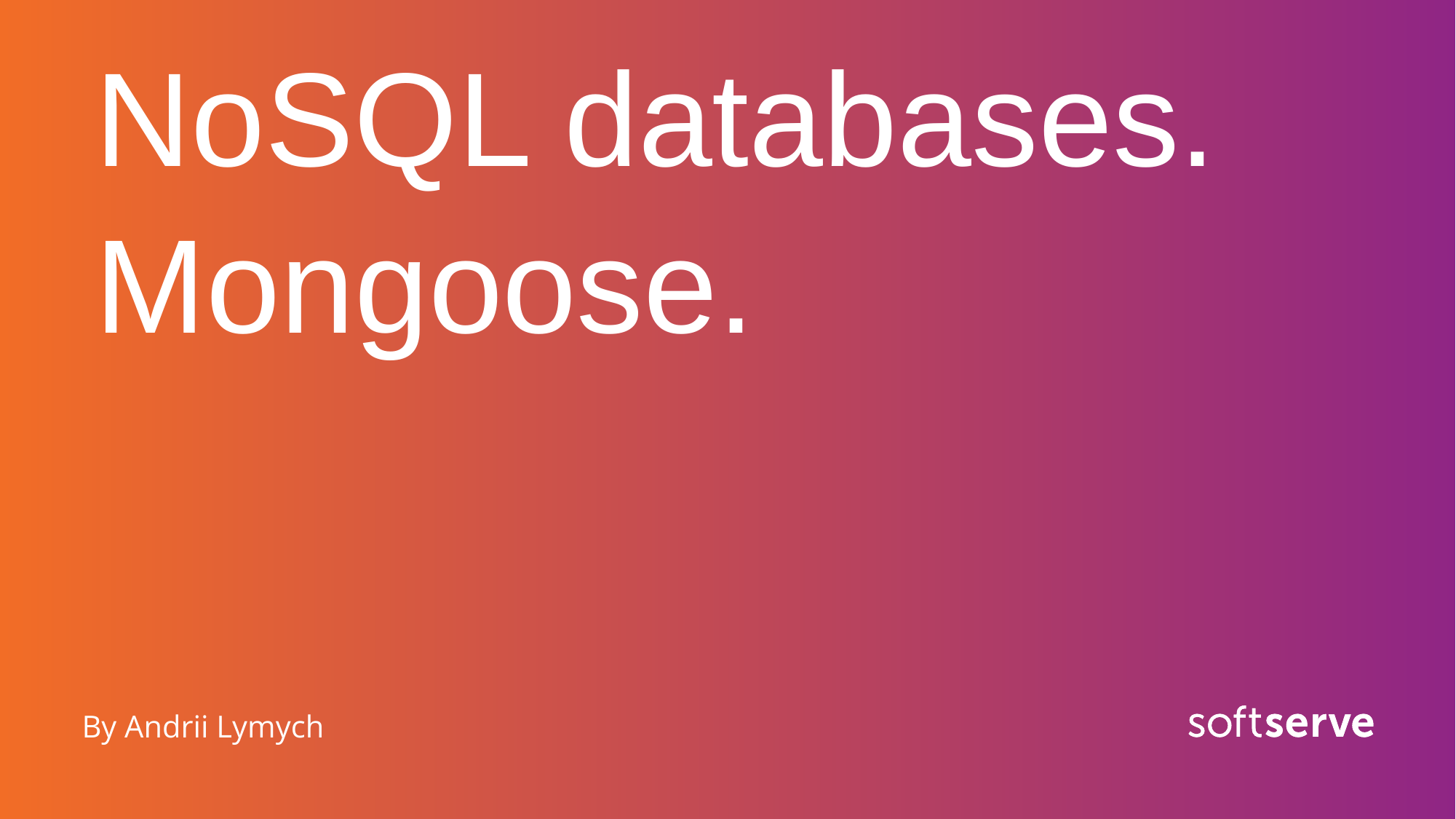

# NoSQL databases. Mongoose.
By Andrii Lymych